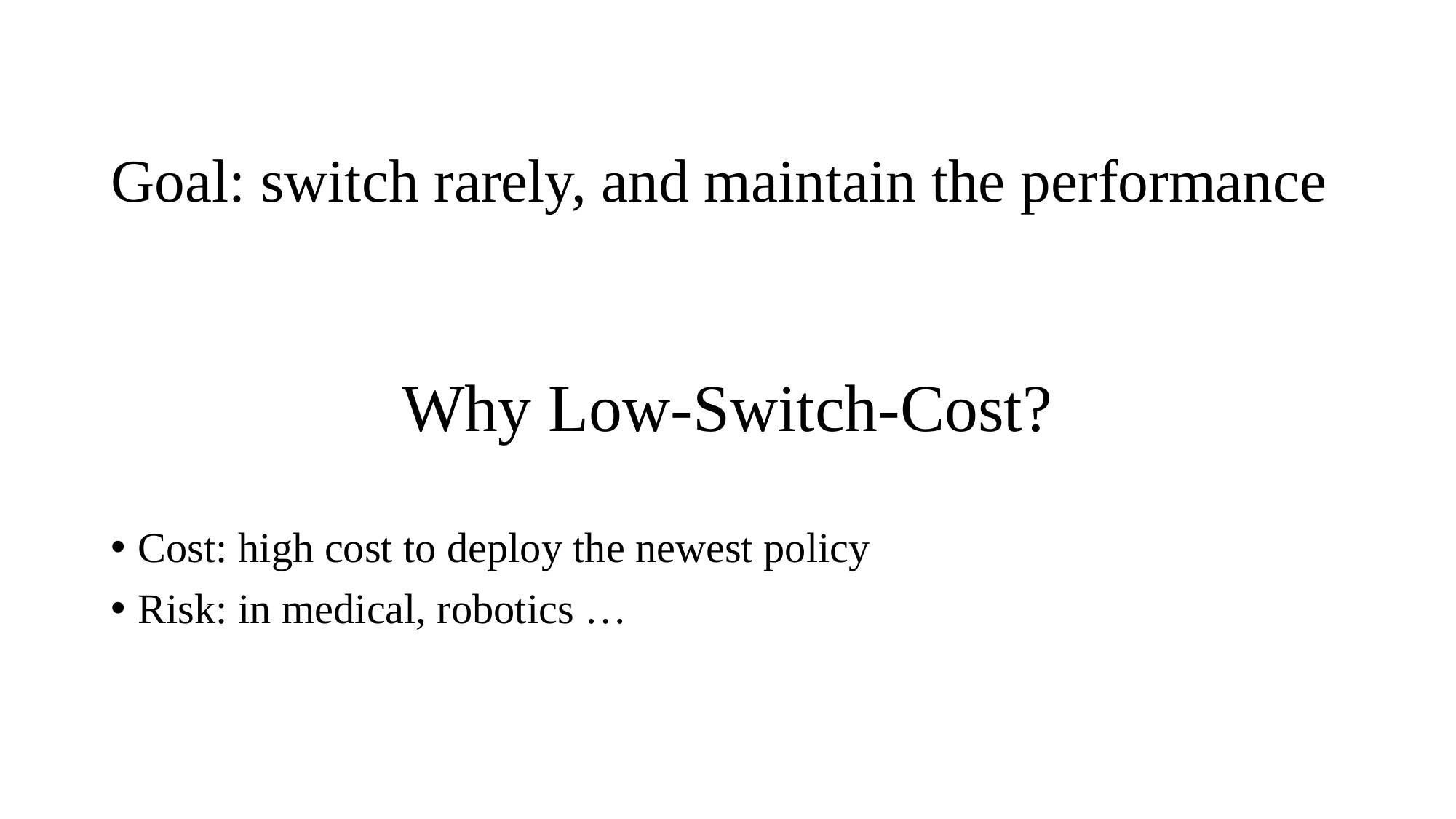

Goal: switch rarely, and maintain the performance
# Why Low-Switch-Cost?
Cost: high cost to deploy the newest policy
Risk: in medical, robotics …